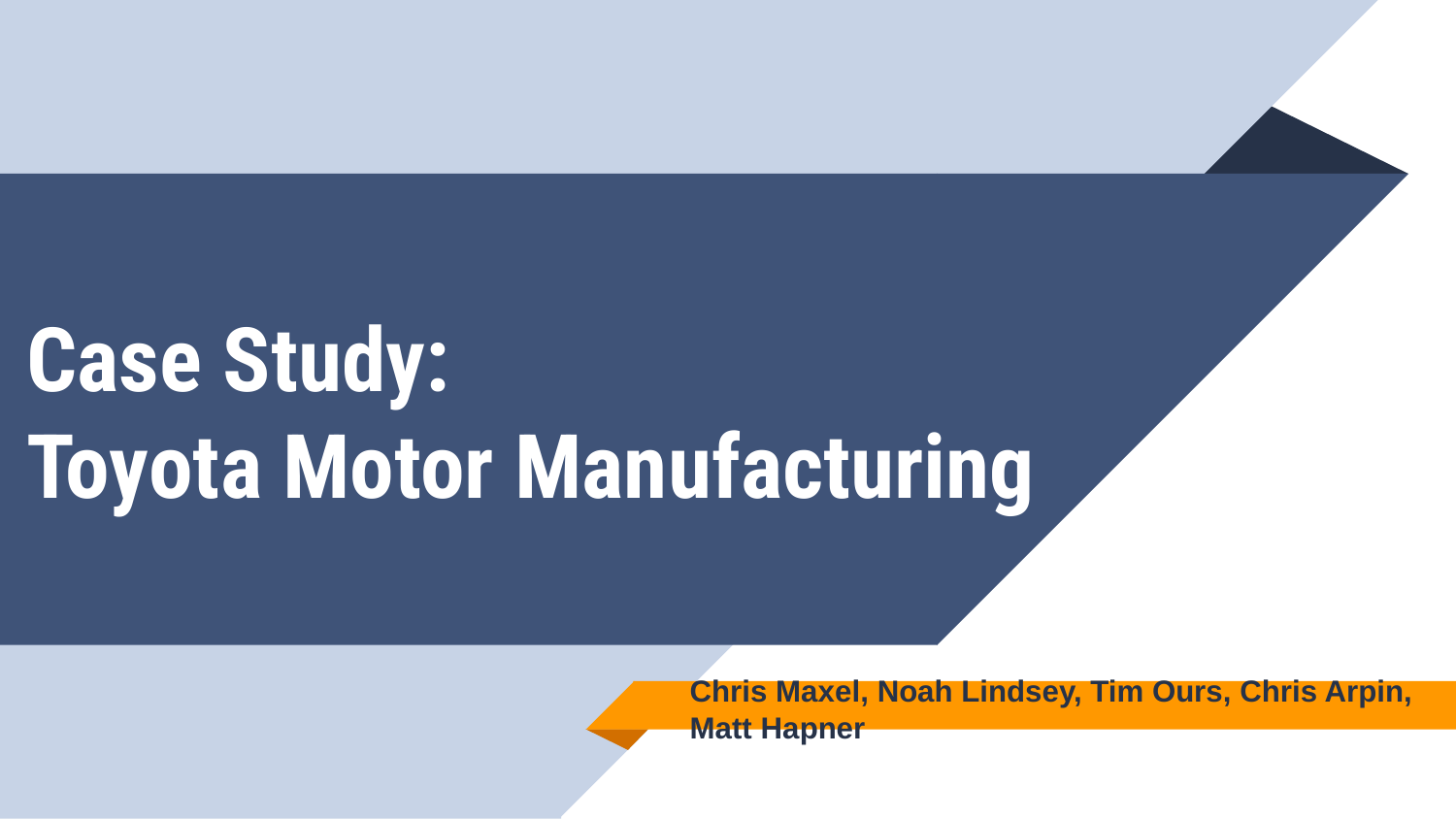

# Case Study:
Toyota Motor Manufacturing
Chris Maxel, Noah Lindsey, Tim Ours, Chris Arpin, Matt Hapner